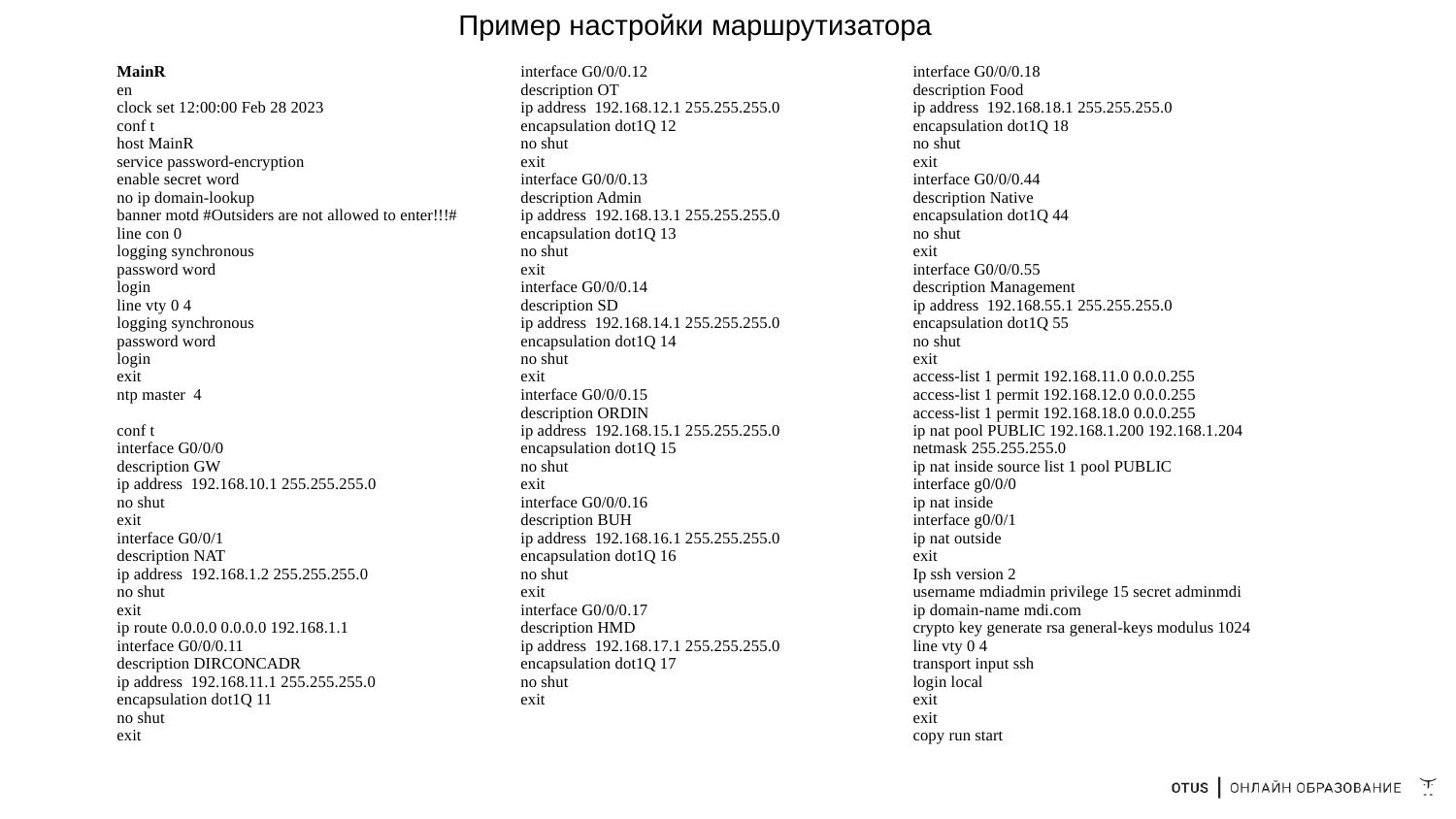

Пример настройки маршрутизатора
| MainR en clock set 12:00:00 Feb 28 2023 conf t host MainR service password-encryption enable secret word no ip domain-lookup banner motd #Outsiders are not allowed to enter!!!# line con 0 logging synchronous password word login line vty 0 4 logging synchronous password word login exit ntp master 4   conf t interface G0/0/0 description GW ip address 192.168.10.1 255.255.255.0 no shut exit interface G0/0/1 description NAT ip address 192.168.1.2 255.255.255.0 no shut exit ip route 0.0.0.0 0.0.0.0 192.168.1.1 interface G0/0/0.11 description DIRCONCADR ip address 192.168.11.1 255.255.255.0 encapsulation dot1Q 11 no shut exit | interface G0/0/0.12 description OT ip address 192.168.12.1 255.255.255.0 encapsulation dot1Q 12 no shut exit interface G0/0/0.13 description Admin ip address 192.168.13.1 255.255.255.0 encapsulation dot1Q 13 no shut exit interface G0/0/0.14 description SD ip address 192.168.14.1 255.255.255.0 encapsulation dot1Q 14 no shut exit interface G0/0/0.15 description ORDIN ip address 192.168.15.1 255.255.255.0 encapsulation dot1Q 15 no shut exit interface G0/0/0.16 description BUH ip address 192.168.16.1 255.255.255.0 encapsulation dot1Q 16 no shut exit interface G0/0/0.17 description HMD ip address 192.168.17.1 255.255.255.0 encapsulation dot1Q 17 no shut exit | interface G0/0/0.18 description Food ip address 192.168.18.1 255.255.255.0 encapsulation dot1Q 18 no shut exit interface G0/0/0.44 description Native encapsulation dot1Q 44 no shut exit interface G0/0/0.55 description Management ip address 192.168.55.1 255.255.255.0 encapsulation dot1Q 55 no shut exit access-list 1 permit 192.168.11.0 0.0.0.255 access-list 1 permit 192.168.12.0 0.0.0.255 access-list 1 permit 192.168.18.0 0.0.0.255 ip nat pool PUBLIC 192.168.1.200 192.168.1.204 netmask 255.255.255.0 ip nat inside source list 1 pool PUBLIC interface g0/0/0 ip nat inside interface g0/0/1 ip nat outside exit Ip ssh version 2 username mdiadmin privilege 15 secret adminmdi ip domain-name mdi.com crypto key generate rsa general-keys modulus 1024 line vty 0 4 transport input ssh login local exit exit copy run start |
| --- | --- | --- |